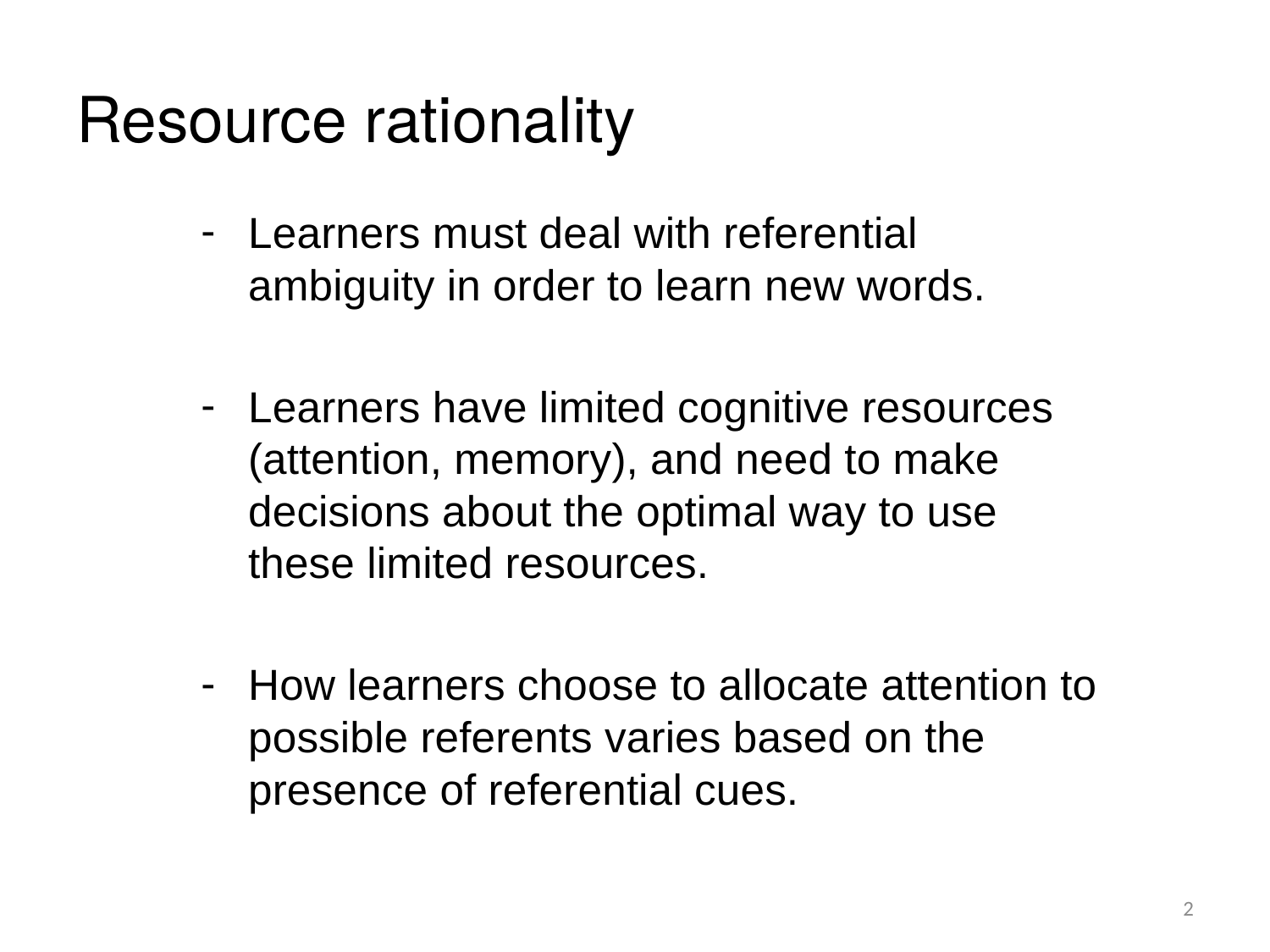

# Resource rationality
Learners must deal with referential ambiguity in order to learn new words.

Learners have limited cognitive resources (attention, memory), and need to make decisions about the optimal way to use these limited resources.

How learners choose to allocate attention to possible referents varies based on the presence of referential cues.

2